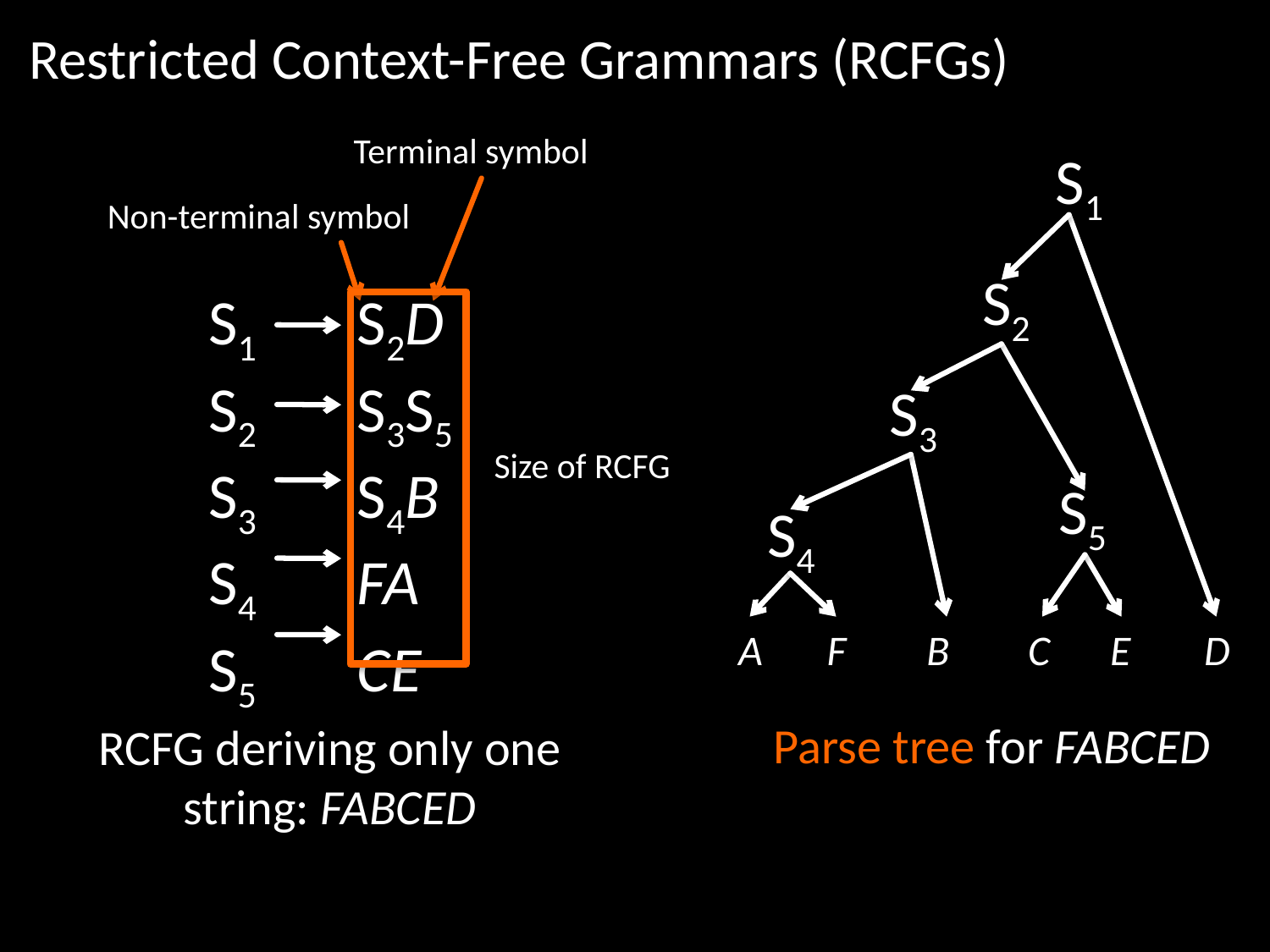

Restricted Context-Free Grammars (RCFGs)
Terminal symbol
Non-terminal symbol
S1       S2D
S2       S3S5
S3       S4B
S4       FA
S5       CE

RCFG deriving only one string: FABCED

S1
S2
S3
S5
S4
D
C
E
A
F
B
Parse tree for FABCED

Size of RCFG